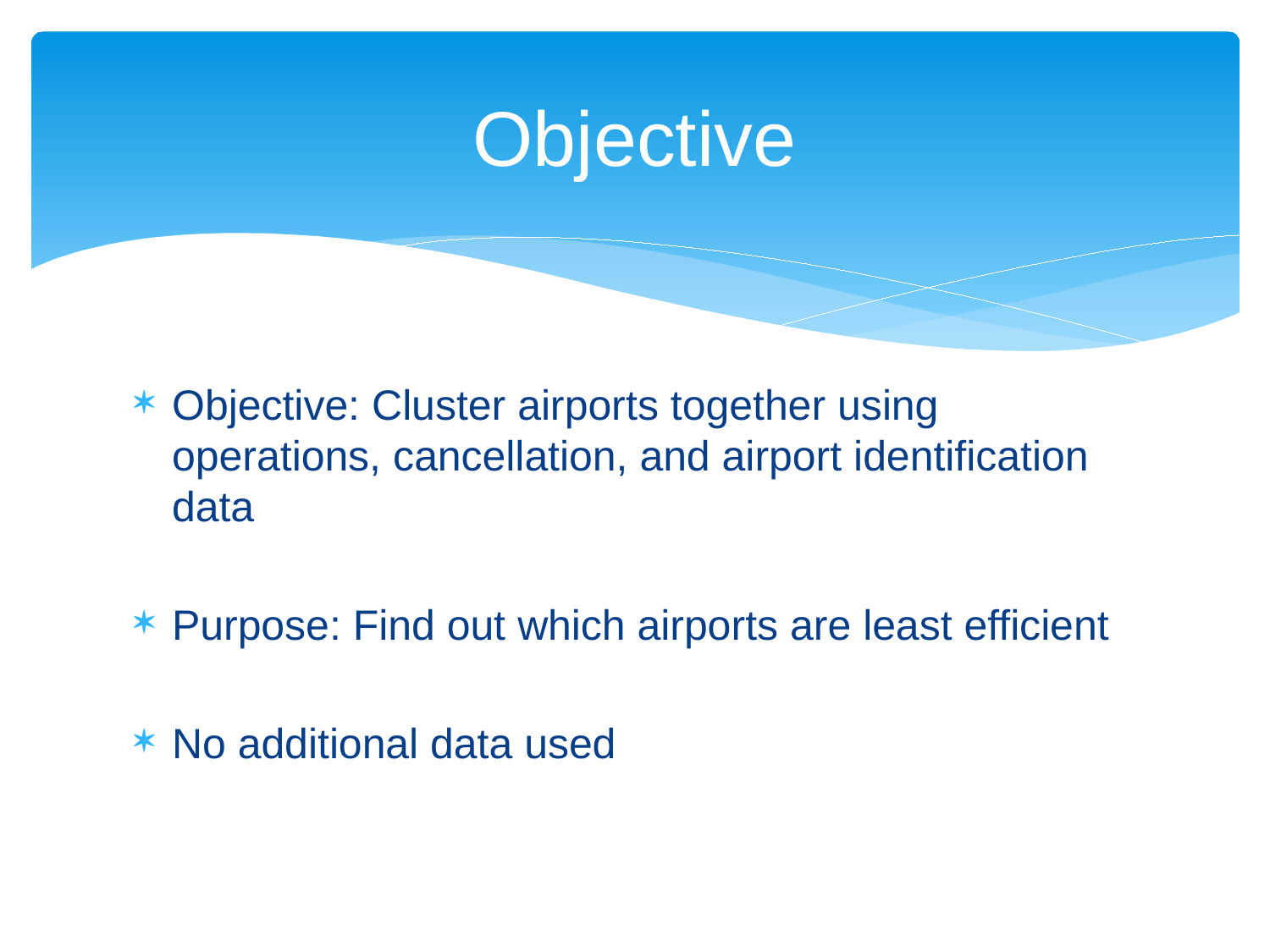

# Objective
Objective: Cluster airports together using operations, cancellation, and airport identification data

Purpose: Find out which airports are least efficient

No additional data used